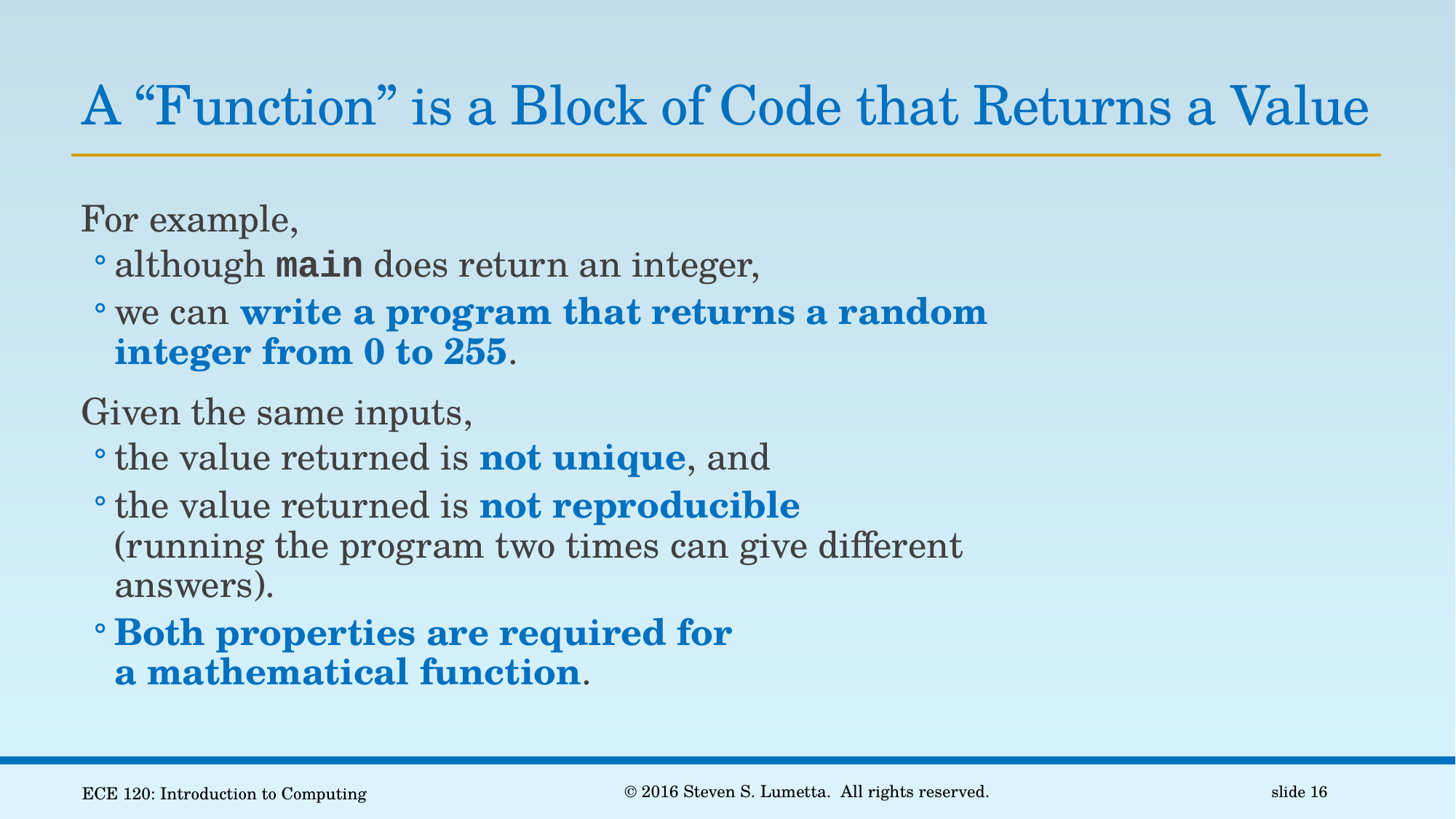

# A “Function” is a Block of Code that Returns a Value
For example,
although main does return an integer,
we can write a program that returns a random integer from 0 to 255.
Given the same inputs,
the value returned is not unique, and
the value returned is not reproducible
(running the program two times can give different answers).
Both properties are required for
a mathematical function.
ECE 120: Introduction to Computing
© 2016 Steven S. Lumetta.  All rights reserved.
slide 16